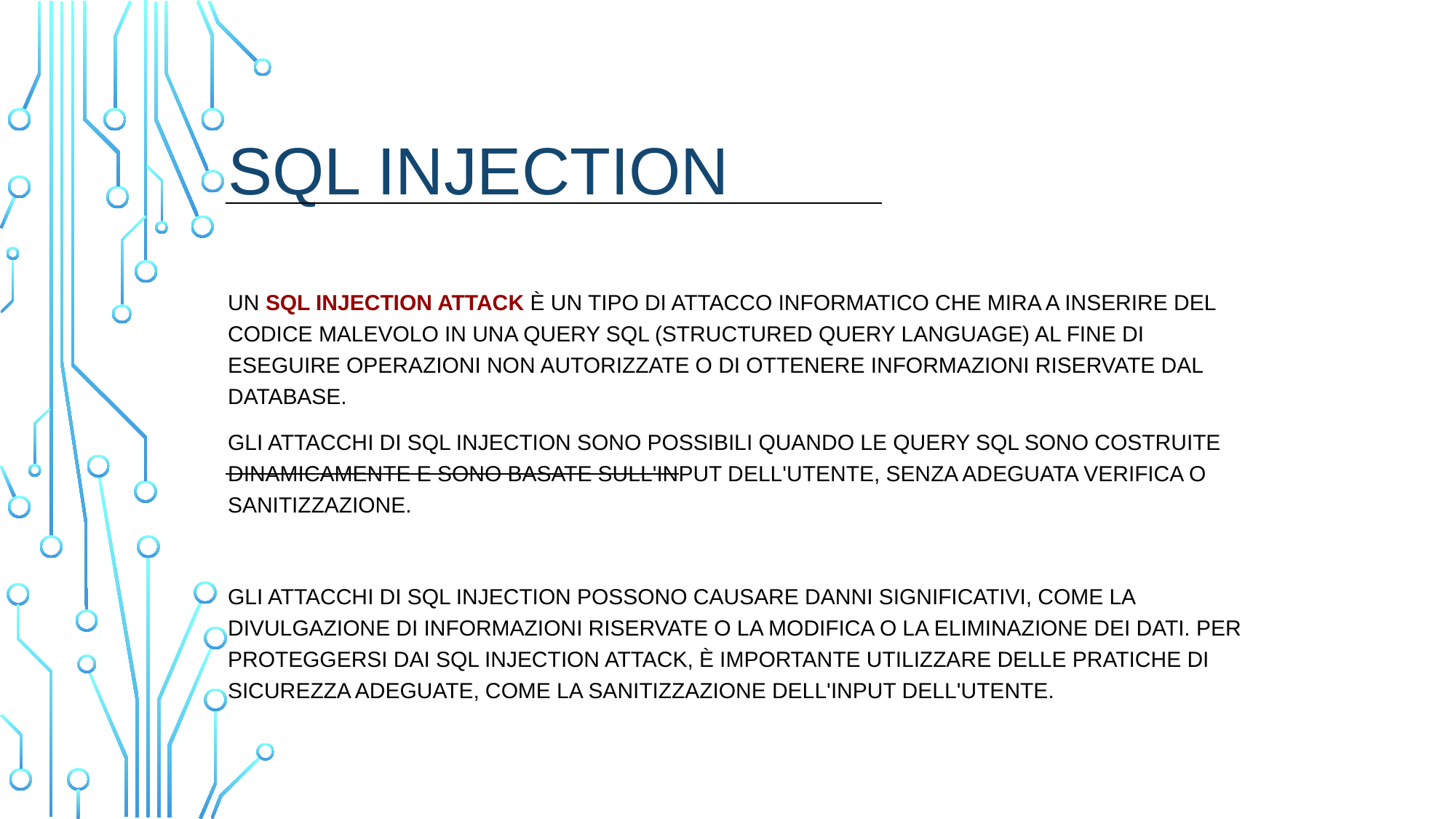

# Sql injection
Un SQL injection attack è un tipo di attacco informatico che mira a inserire del codice malevolo in una query SQL (Structured Query Language) al fine di eseguire operazioni non autorizzate o di ottenere informazioni riservate dal database.
Gli attacchi di SQL injection sono possibili quando le query SQL sono costruite dinamicamente e sono basate sull'input dell'utente, senza adeguata verifica o sanitizzazione.

Gli attacchi di SQL injection possono causare danni significativi, come la divulgazione di informazioni riservate o la modifica o la eliminazione dei dati. Per proteggersi dai SQL injection attack, è importante utilizzare delle pratiche di sicurezza adeguate, come la sanitizzazione dell'input dell'utente.